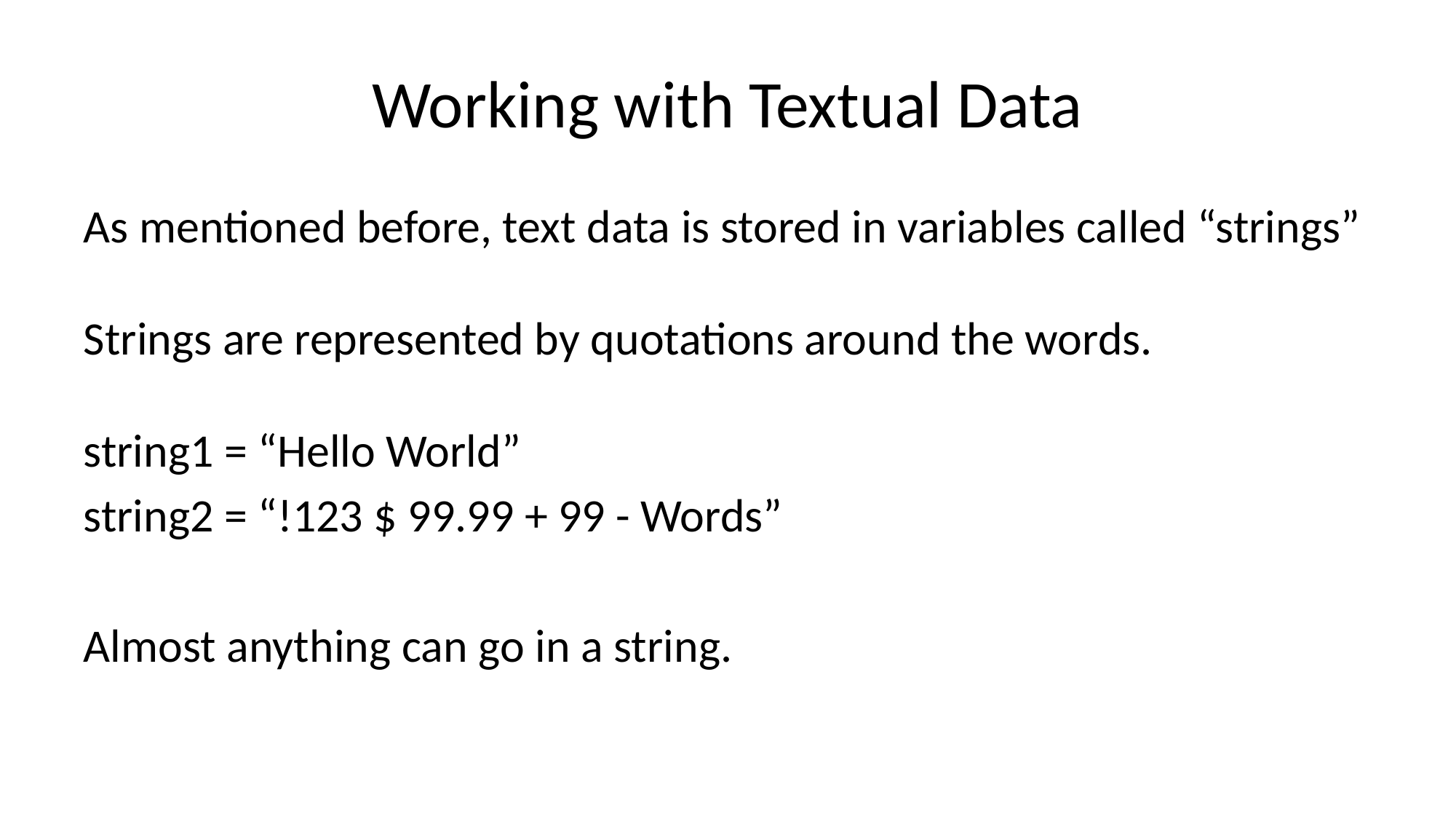

# Working with Textual Data
As mentioned before, text data is stored in variables called “strings”
Strings are represented by quotations around the words.
string1 = “Hello World”
string2 = “!123 $ 99.99 + 99 - Words”

Almost anything can go in a string.